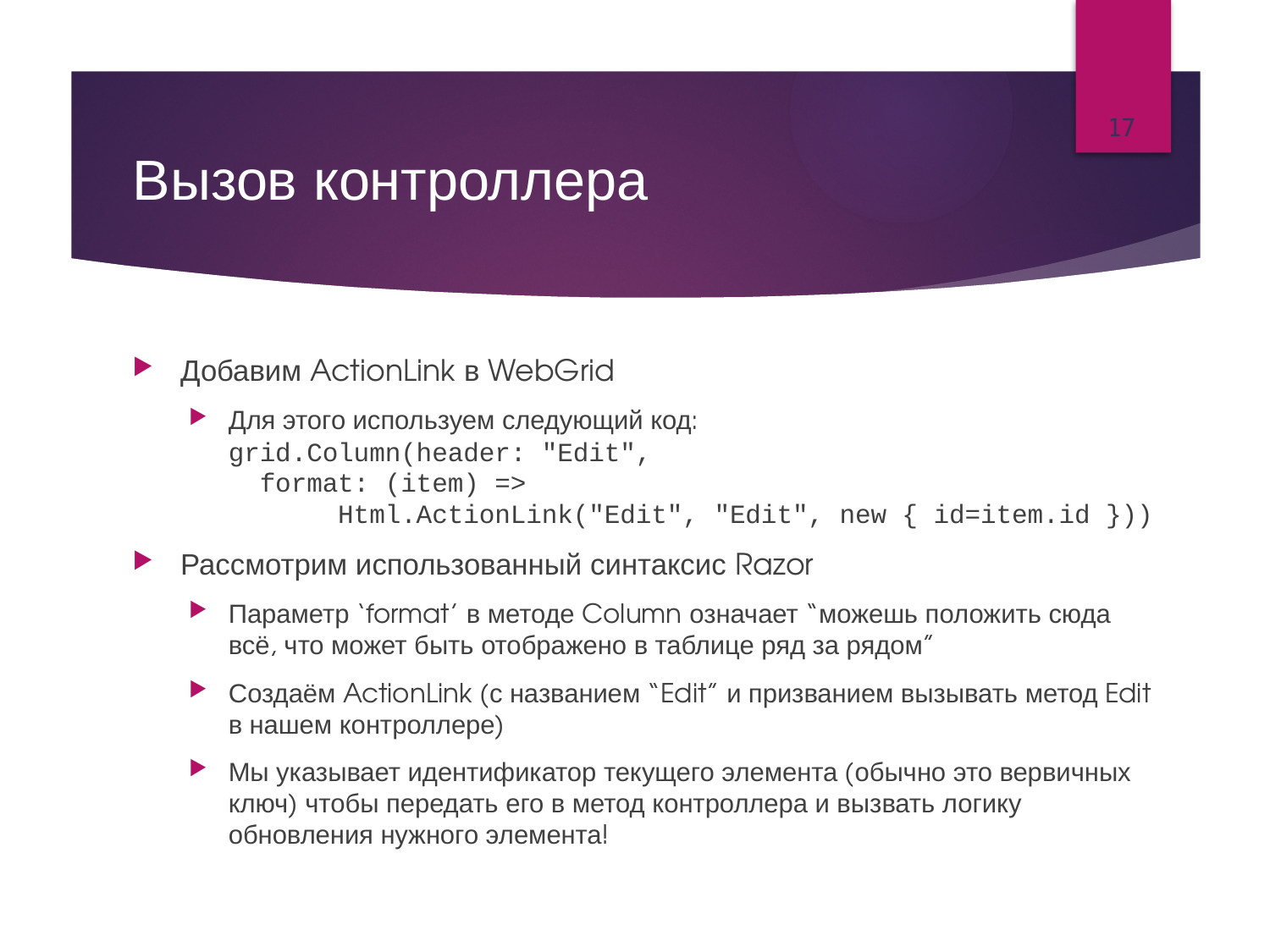

17
# Вызов контроллера
Добавим ActionLink в WebGrid
Для этого используем следующий код:
grid.Column(header: "Edit",
  format: (item) =>
       Html.ActionLink("Edit", "Edit", new { id=item.id }))
Рассмотрим использованный синтаксис Razor
Параметр ‘format’ в методе Column означает “можешь положить сюда всё, что может быть отображено в таблице ряд за рядом”
Создаём ActionLink (с названием “Edit” и призванием вызывать метод Edit в нашем контроллере)
Мы указывает идентификатор текущего элемента (обычно это вервичных ключ) чтобы передать его в метод контроллера и вызвать логику обновления нужного элемента!